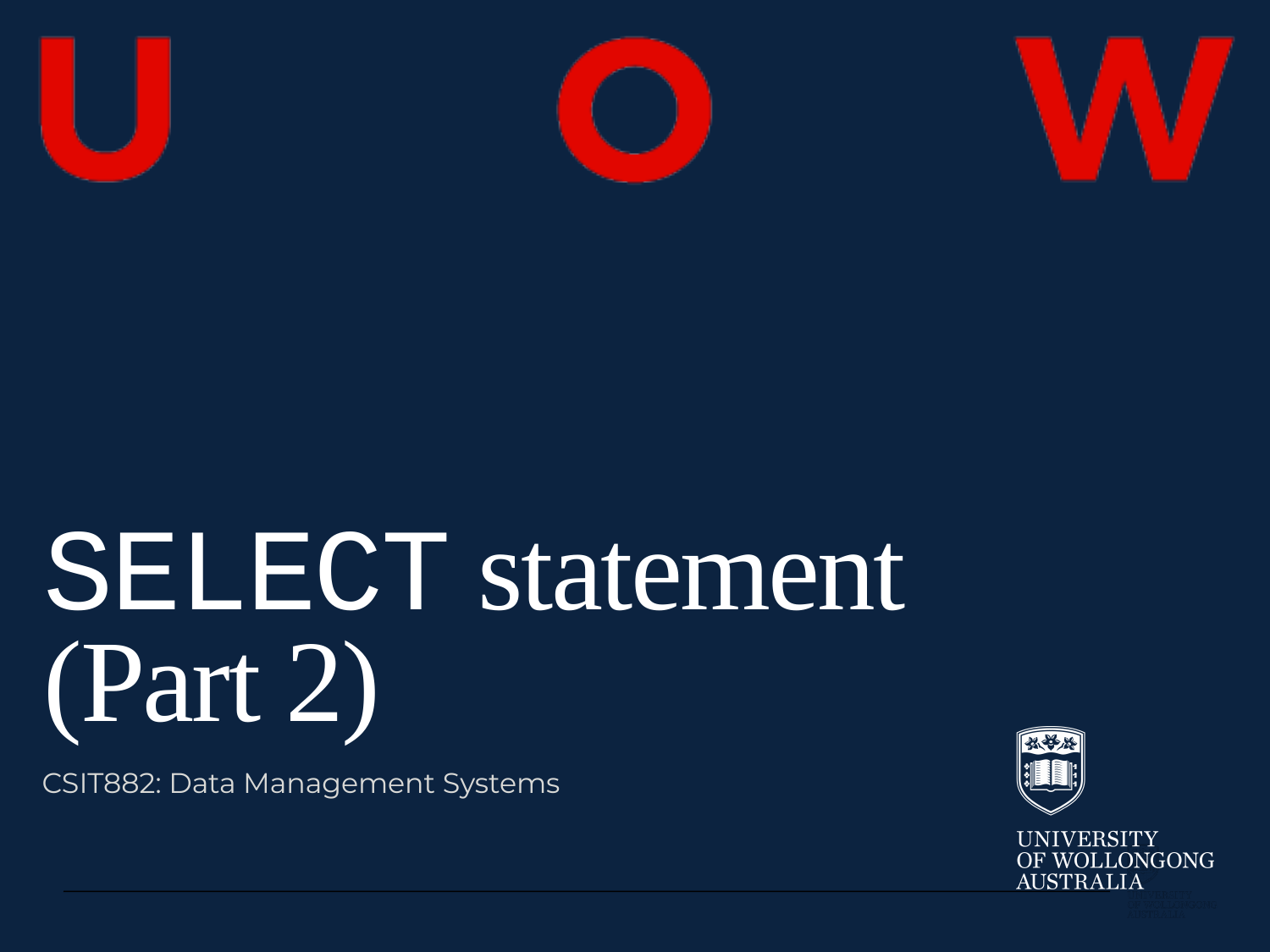

SELECT statement (Part 2)
CSIT882: Data Management Systems